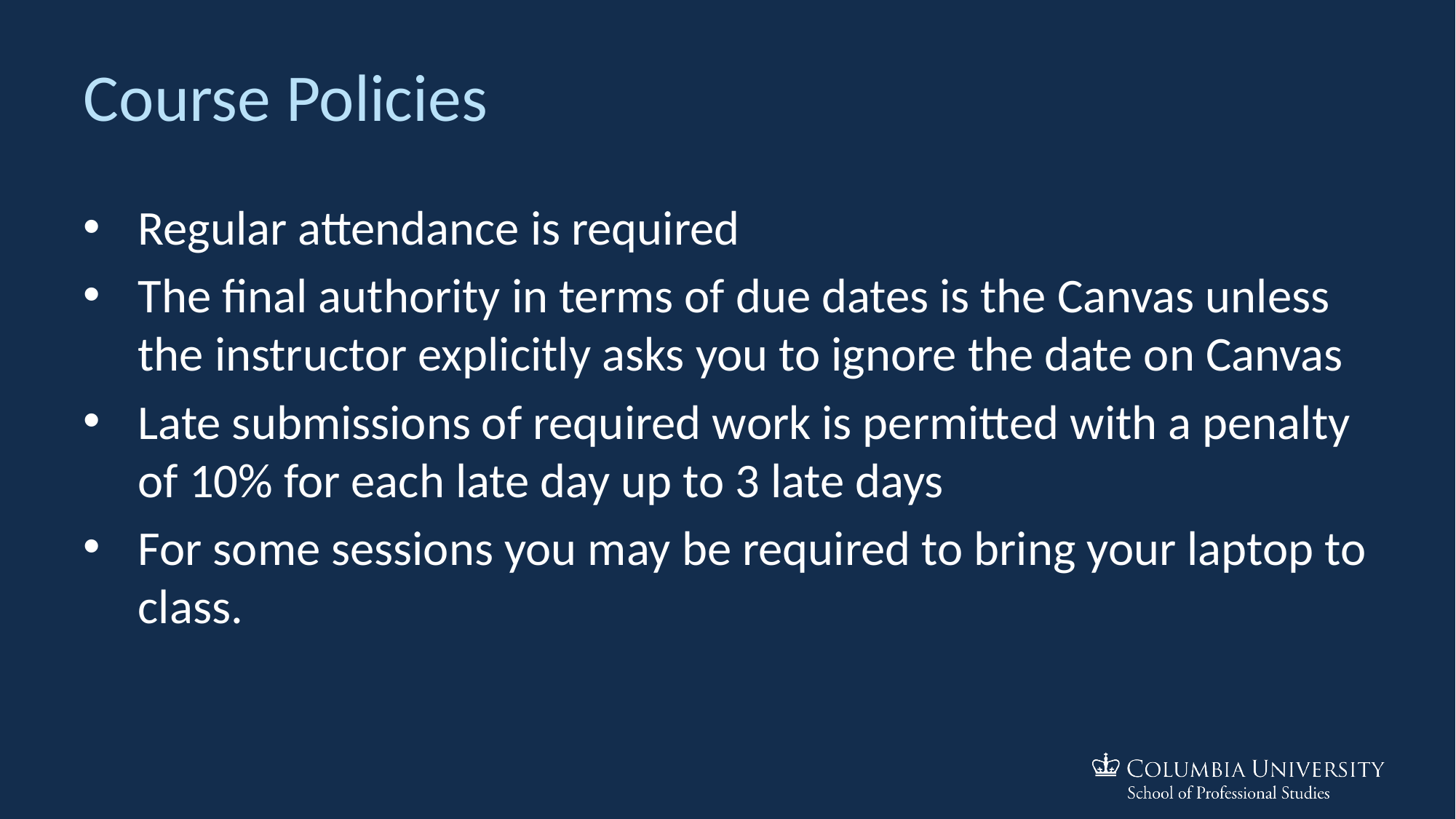

# Course Policies
Regular attendance is required
The final authority in terms of due dates is the Canvas unless the instructor explicitly asks you to ignore the date on Canvas
Late submissions of required work is permitted with a penalty of 10% for each late day up to 3 late days
For some sessions you may be required to bring your laptop to class.